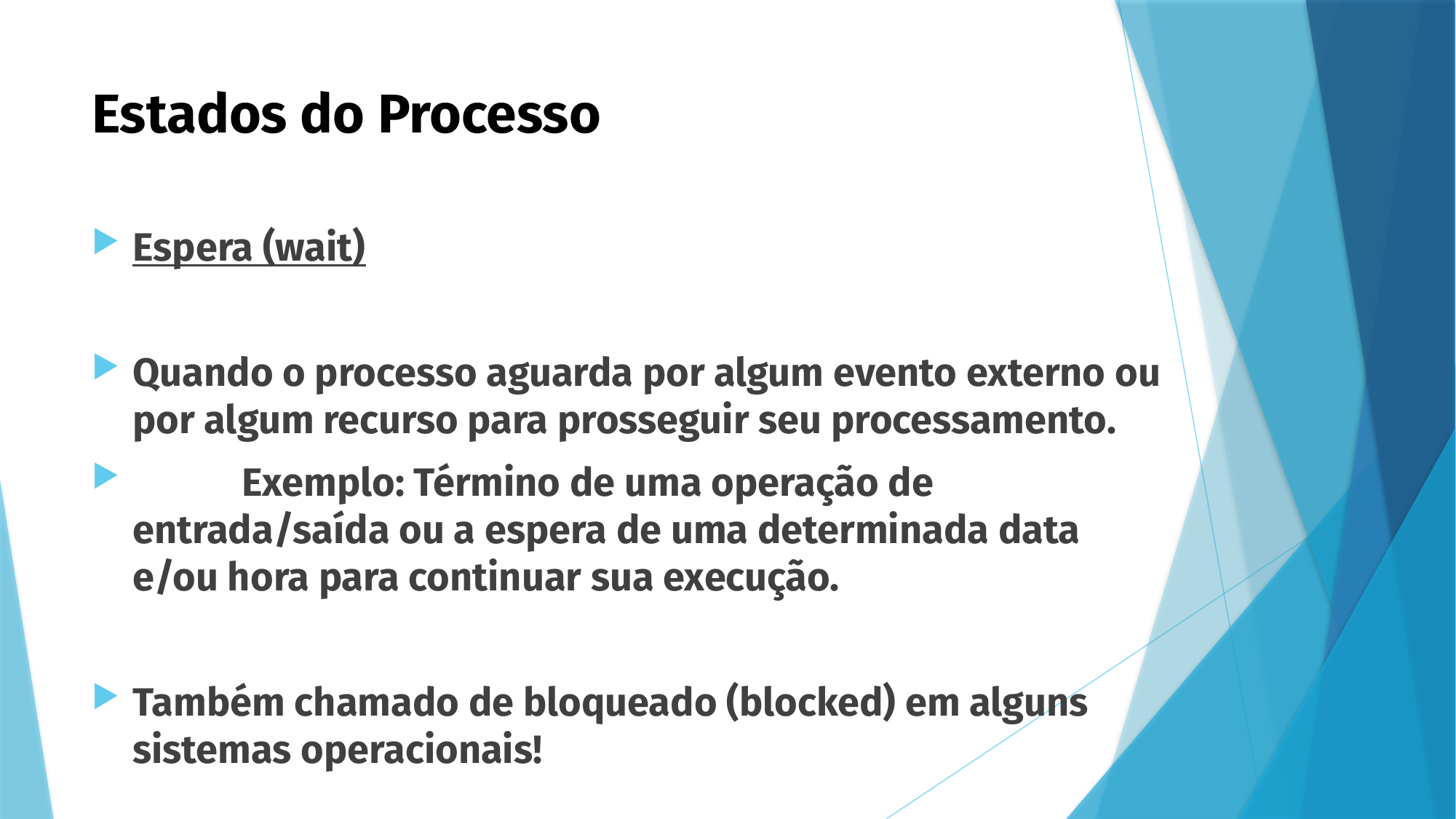

# Estados do Processo
Espera (wait)

Quando o processo aguarda por algum evento externo ou por algum recurso para prosseguir seu processamento.
	Exemplo: Término de uma operação de entrada/saída ou a espera de uma determinada data e/ou hora para continuar sua execução.

Também chamado de bloqueado (blocked) em alguns sistemas operacionais!